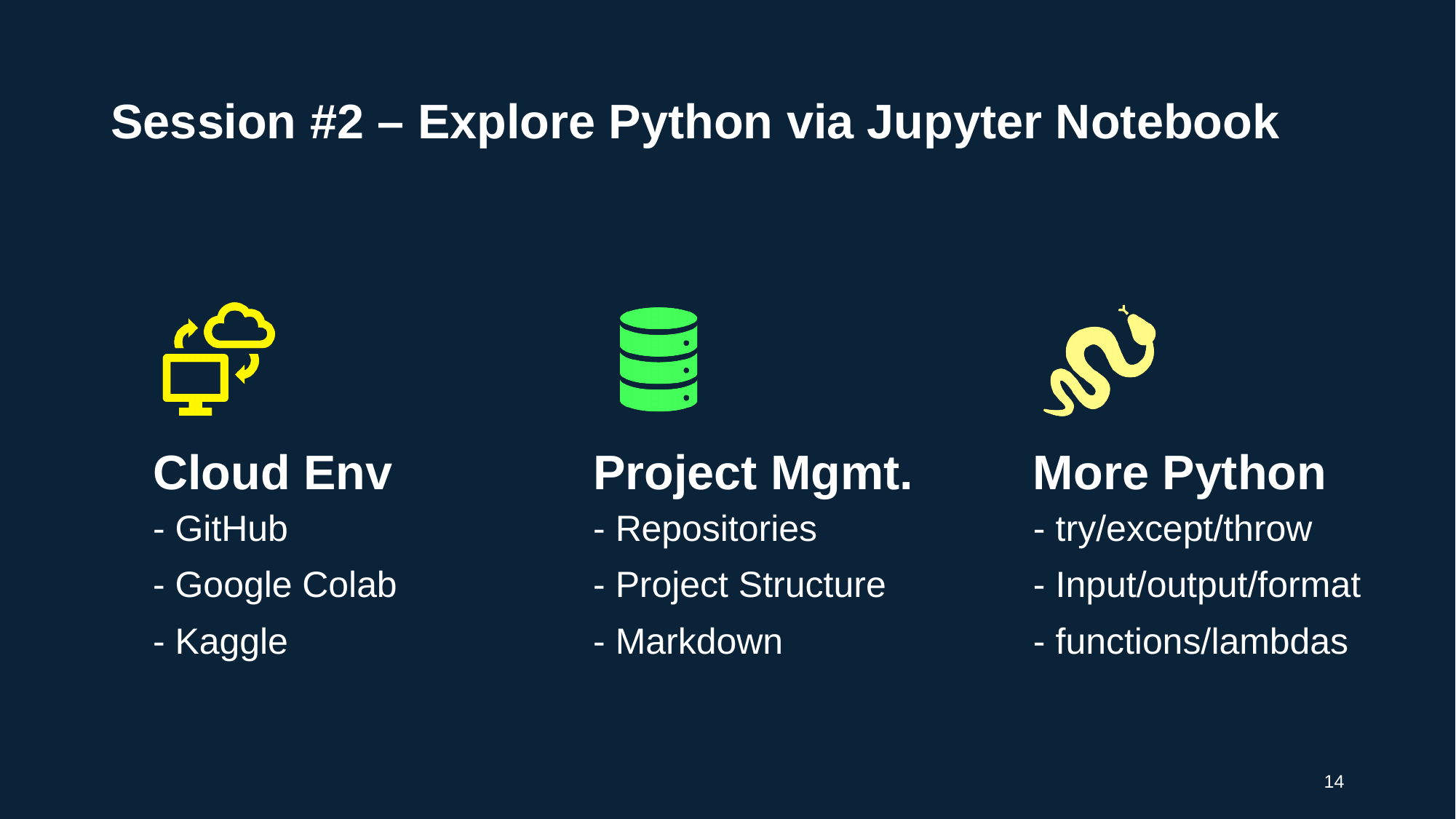

# Session #2 – Explore Python via Jupyter Notebook
Cloud Env
- GitHub
- Google Colab
- Kaggle
Project Mgmt.
- Repositories
- Project Structure
- Markdown
More Python
- try/except/throw
- Input/output/format
- functions/lambdas
14